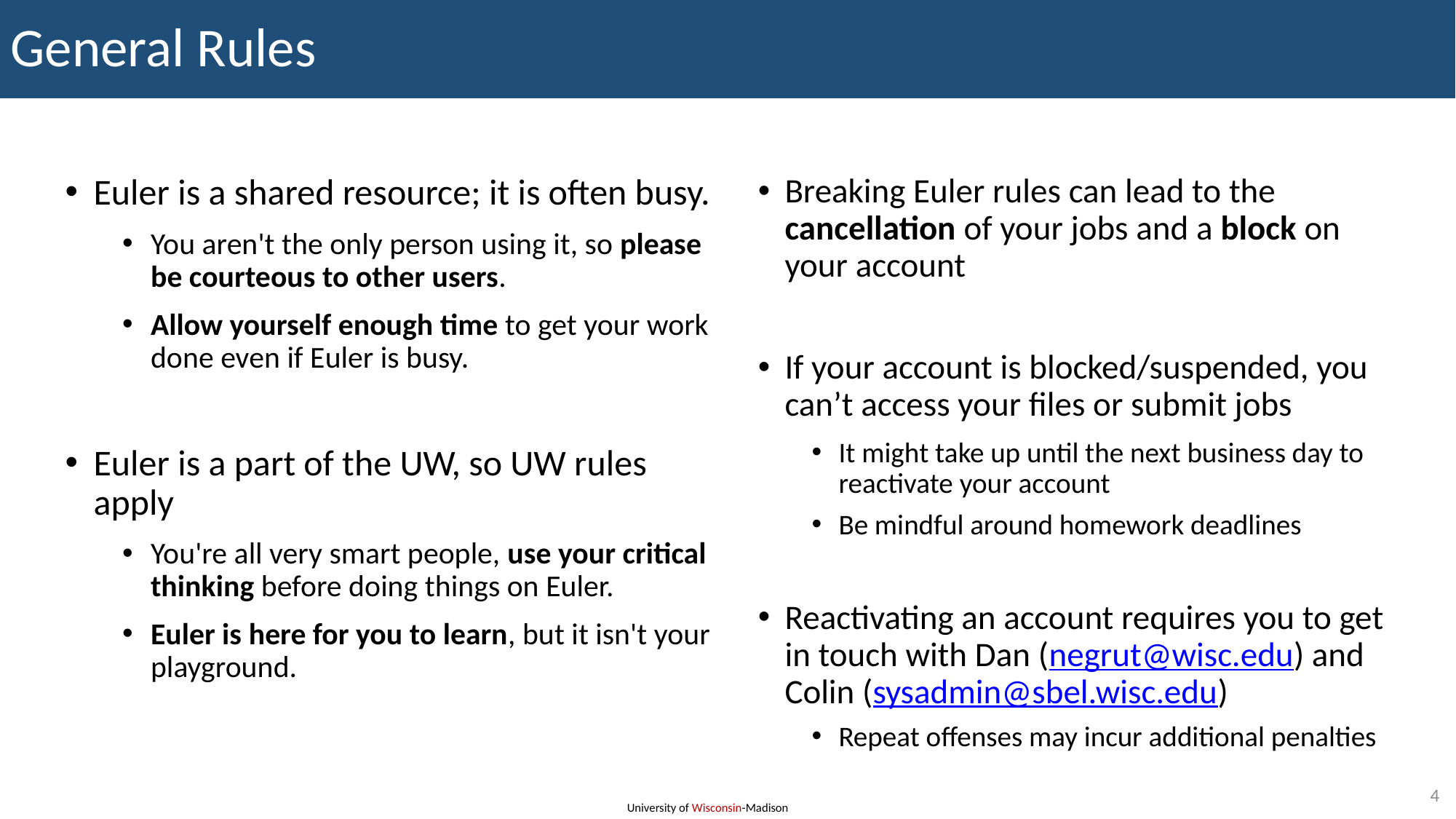

General Rules
Euler is a shared resource; it is often busy.
You aren't the only person using it, so please be courteous to other users.
Allow yourself enough time to get your work done even if Euler is busy.

Euler is a part of the UW, so UW rules apply
You're all very smart people, use your critical thinking before doing things on Euler.
Euler is here for you to learn, but it isn't your playground.
Breaking Euler rules can lead to the cancellation of your jobs and a block on your account

If your account is blocked/suspended, you can’t access your files or submit jobs
It might take up until the next business day to reactivate your account
Be mindful around homework deadlines

Reactivating an account requires you to get in touch with Dan (negrut@wisc.edu) and Colin (sysadmin@sbel.wisc.edu)
Repeat offenses may incur additional penalties
4